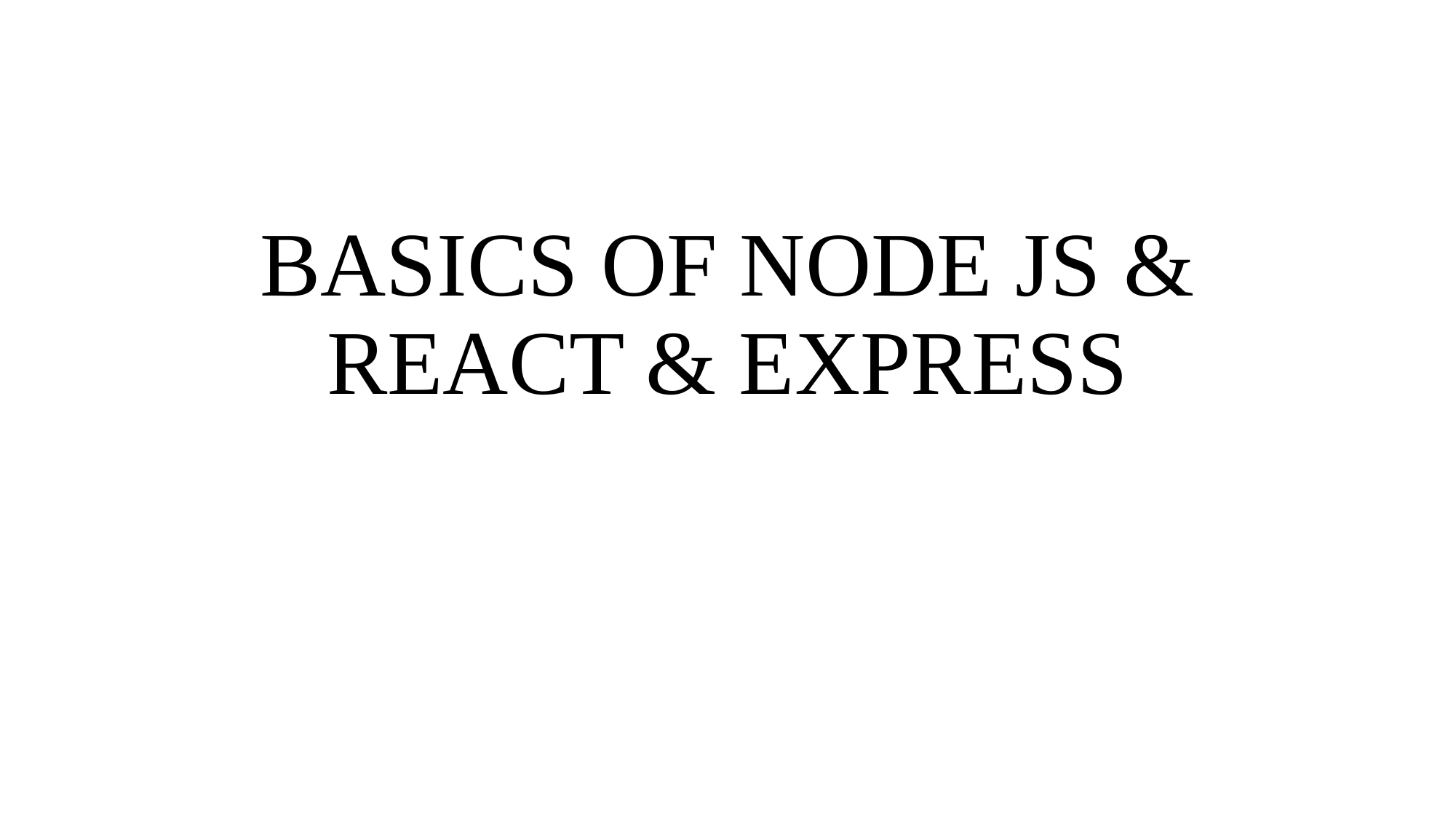

# BASICS OF NODE JS & REACT & EXPRESS